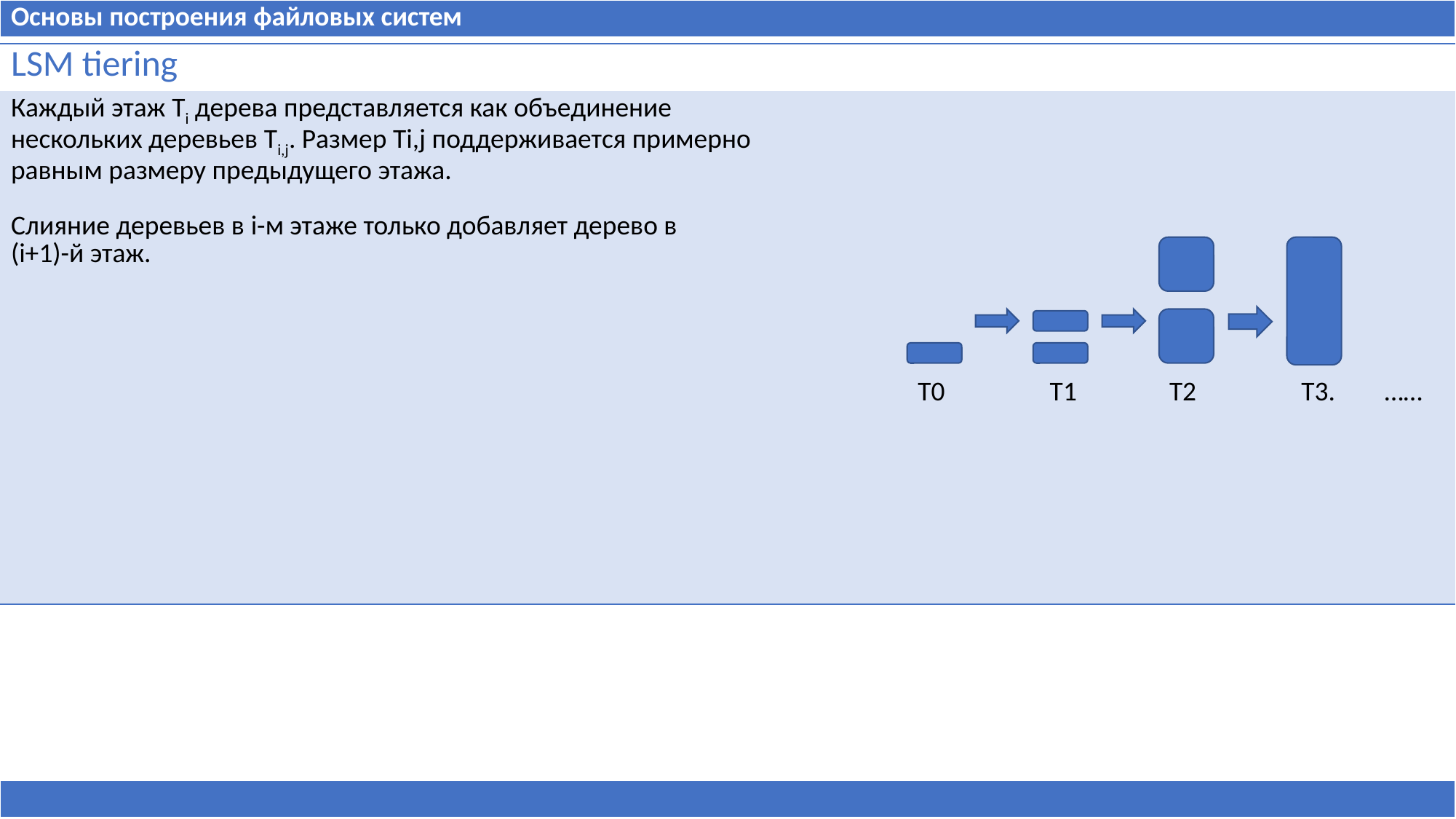

| Основы построения файловых систем |
| --- |
| LSM tiering |
| --- |
| Каждый этаж Ti дерева представляется как объединение нескольких деревьев Ti,j. Размер Ti,j поддерживается примерно равным размеру предыдущего этажа. Слияние деревьев в i-м этаже только добавляет дерево в (i+1)-й этаж. |

T0                 T1               T2                 T3.        ……
|  |
| --- |